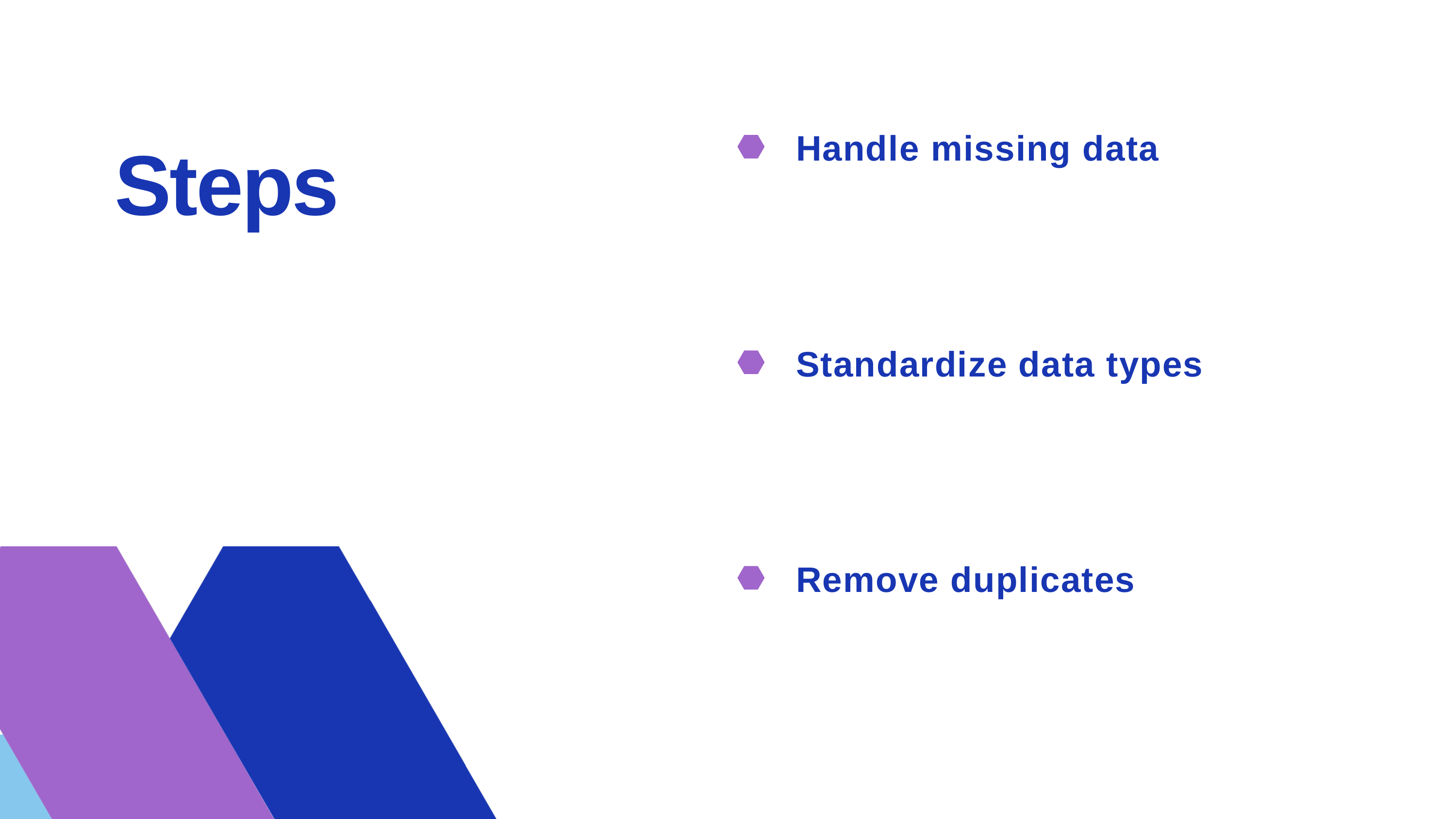

Steps
Handle missing data

Standardize data types

Remove duplicates